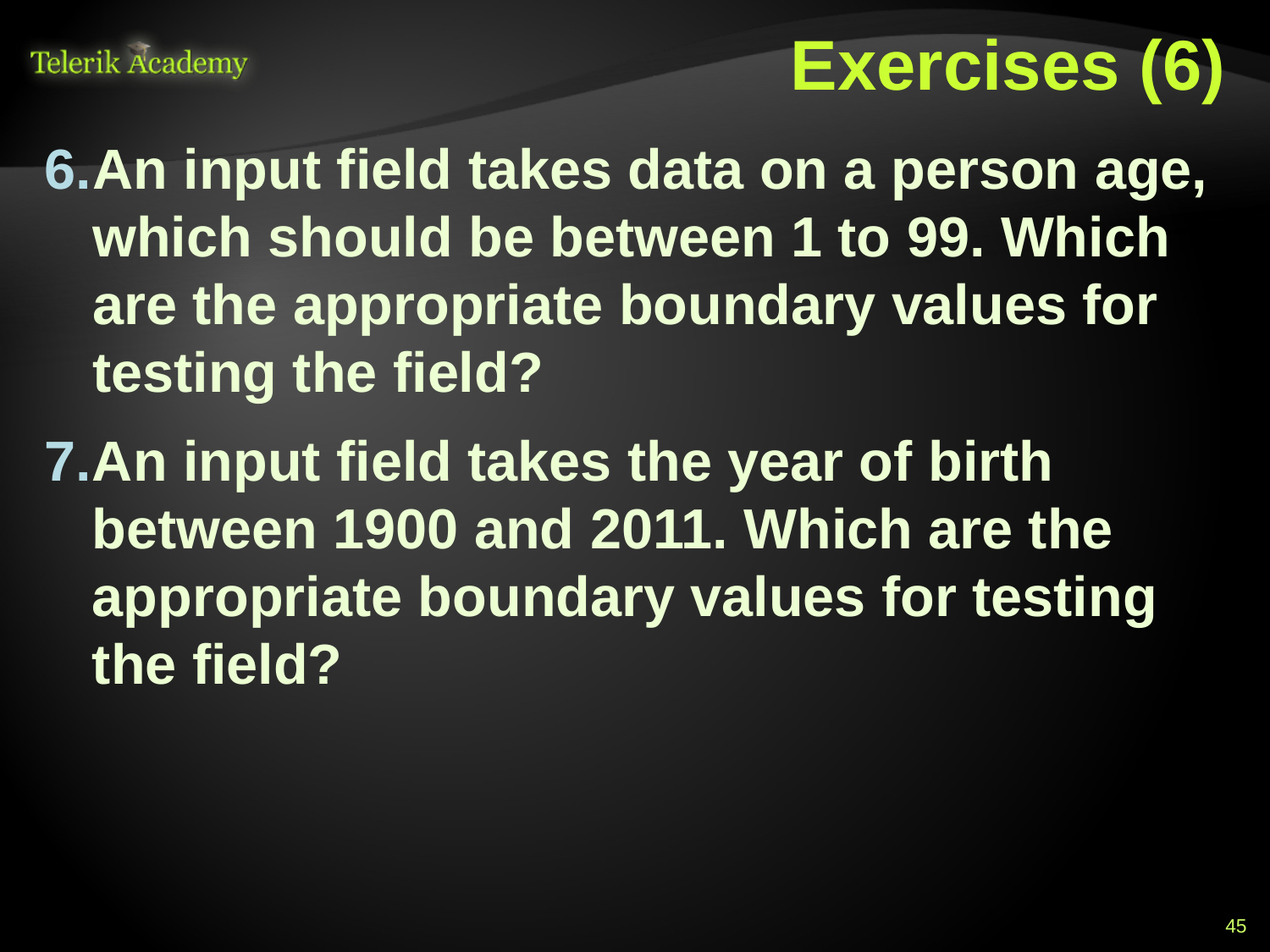

# Exercises (6)
An input field takes data on a person age, which should be between 1 to 99. Which are the appropriate boundary values for testing the field?
An input field takes the year of birth between 1900 and 2011. Which are the appropriate boundary values for testing the field?
45